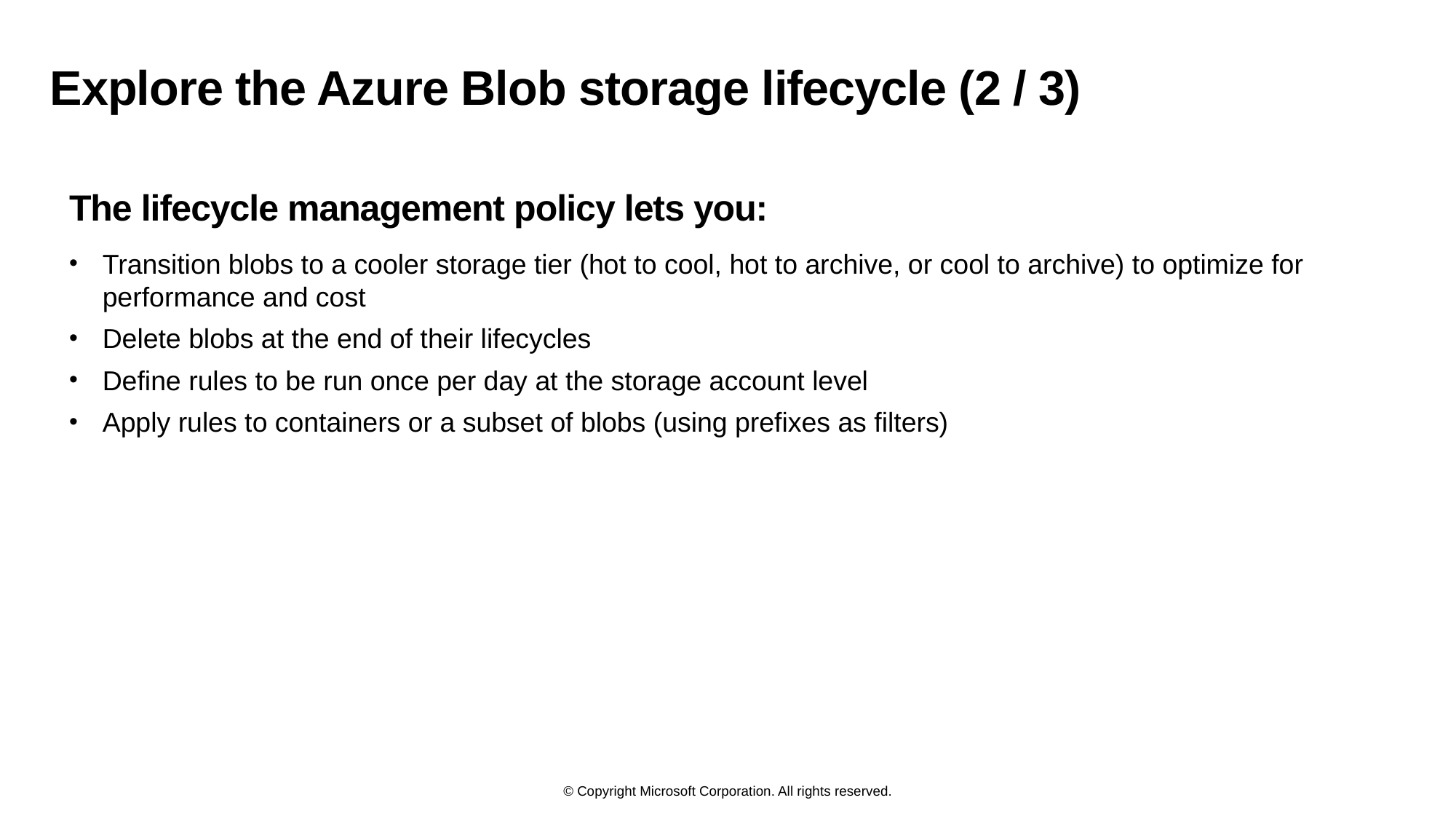

# Explore the Azure Blob storage lifecycle (2 / 3)
The lifecycle management policy lets you:
Transition blobs to a cooler storage tier (hot to cool, hot to archive, or cool to archive) to optimize for performance and cost
Delete blobs at the end of their lifecycles
Define rules to be run once per day at the storage account level
Apply rules to containers or a subset of blobs (using prefixes as filters)